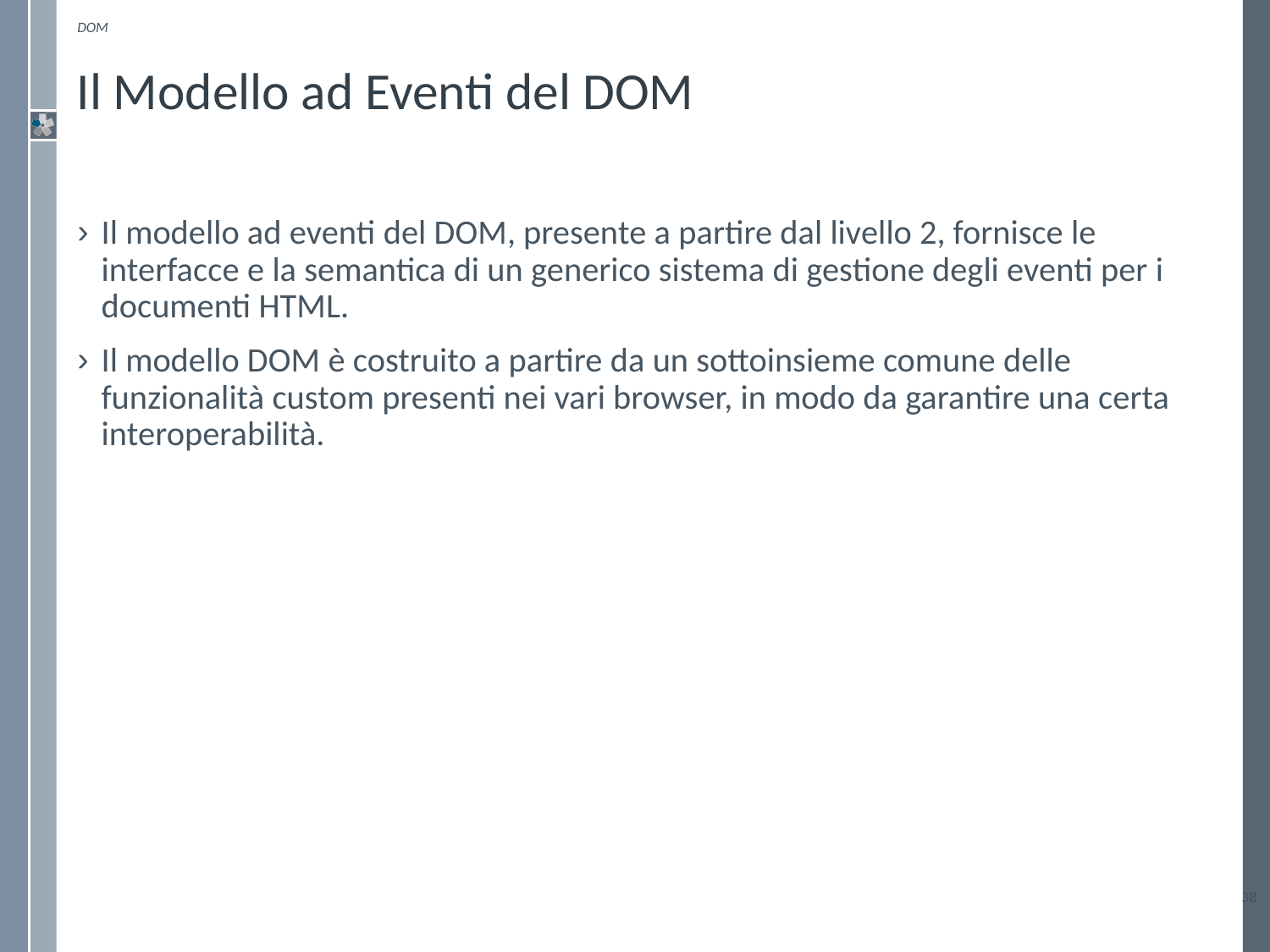

DOM
# Il Modello ad Eventi del DOM
Il modello ad eventi del DOM, presente a partire dal livello 2, fornisce le interfacce e la semantica di un generico sistema di gestione degli eventi per i documenti HTML.
Il modello DOM è costruito a partire da un sottoinsieme comune delle funzionalità custom presenti nei vari browser, in modo da garantire una certa interoperabilità.
38